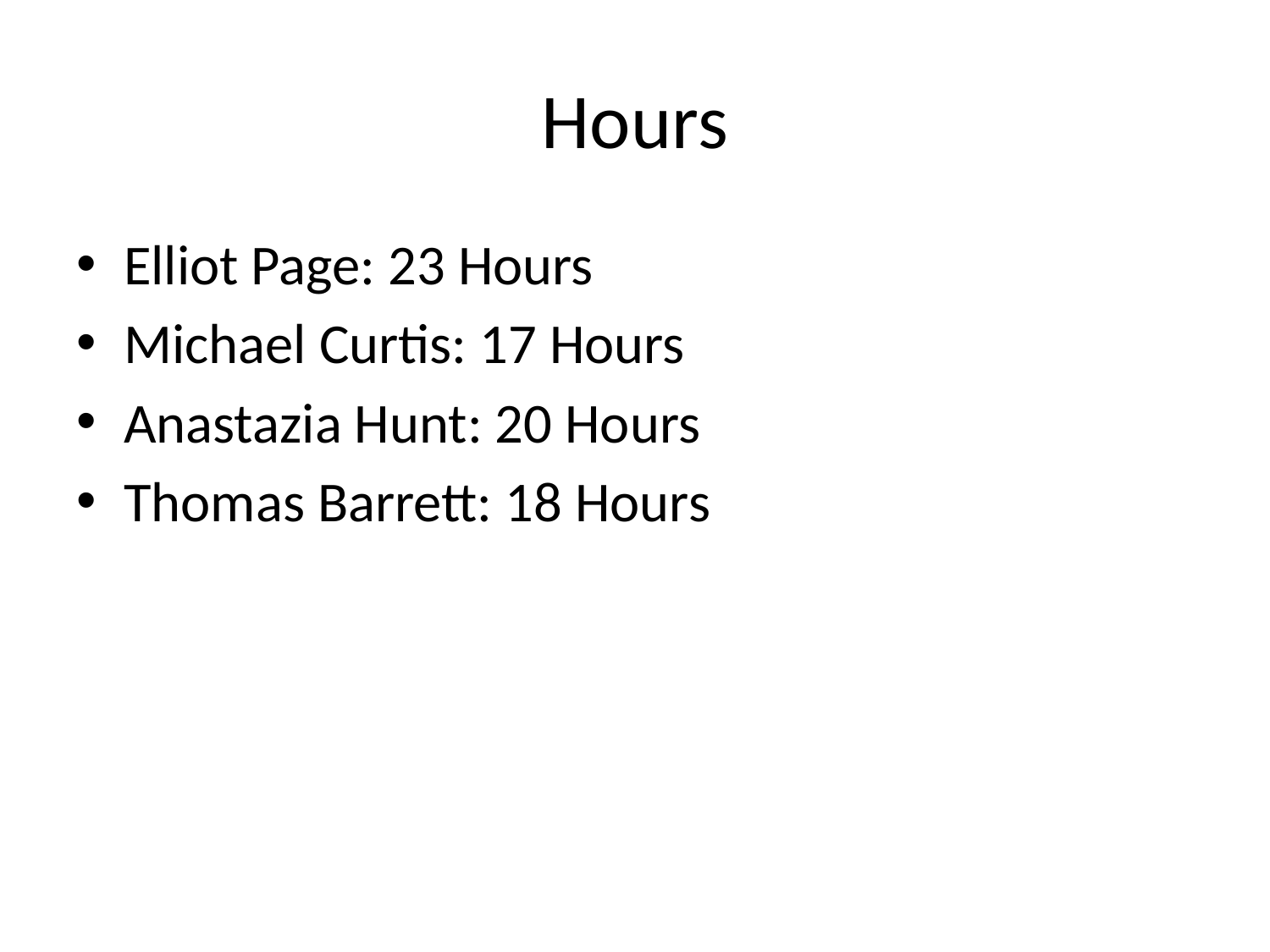

# Hours
Elliot Page: 23 Hours
Michael Curtis: 17 Hours
Anastazia Hunt: 20 Hours
Thomas Barrett: 18 Hours